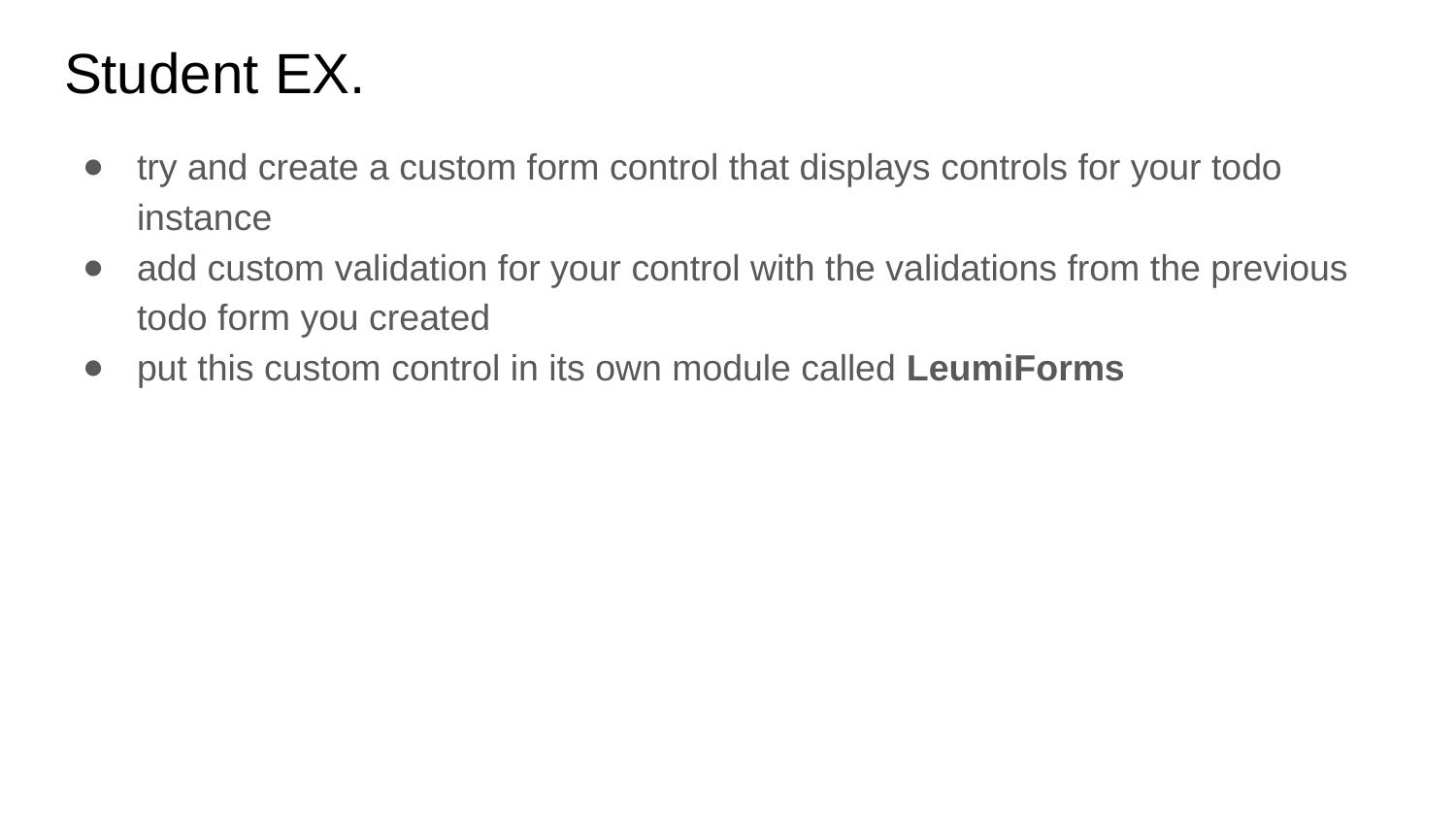

# Student EX.
try and create a custom form control that displays controls for your todo instance
add custom validation for your control with the validations from the previous todo form you created
put this custom control in its own module called LeumiForms